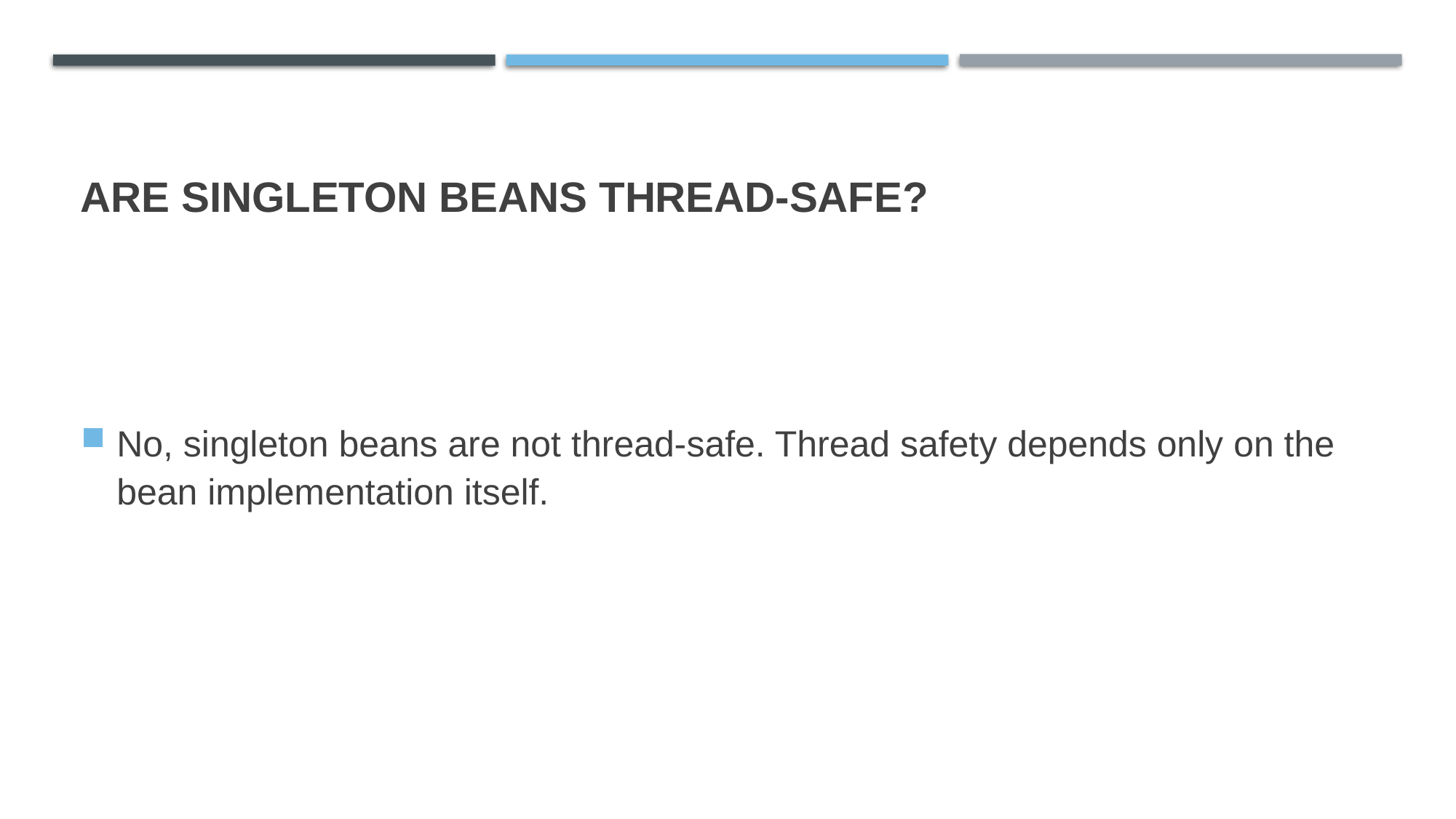

# Are Singleton Beans Thread-Safe?
No, singleton beans are not thread-safe. Thread safety depends only on the bean implementation itself.